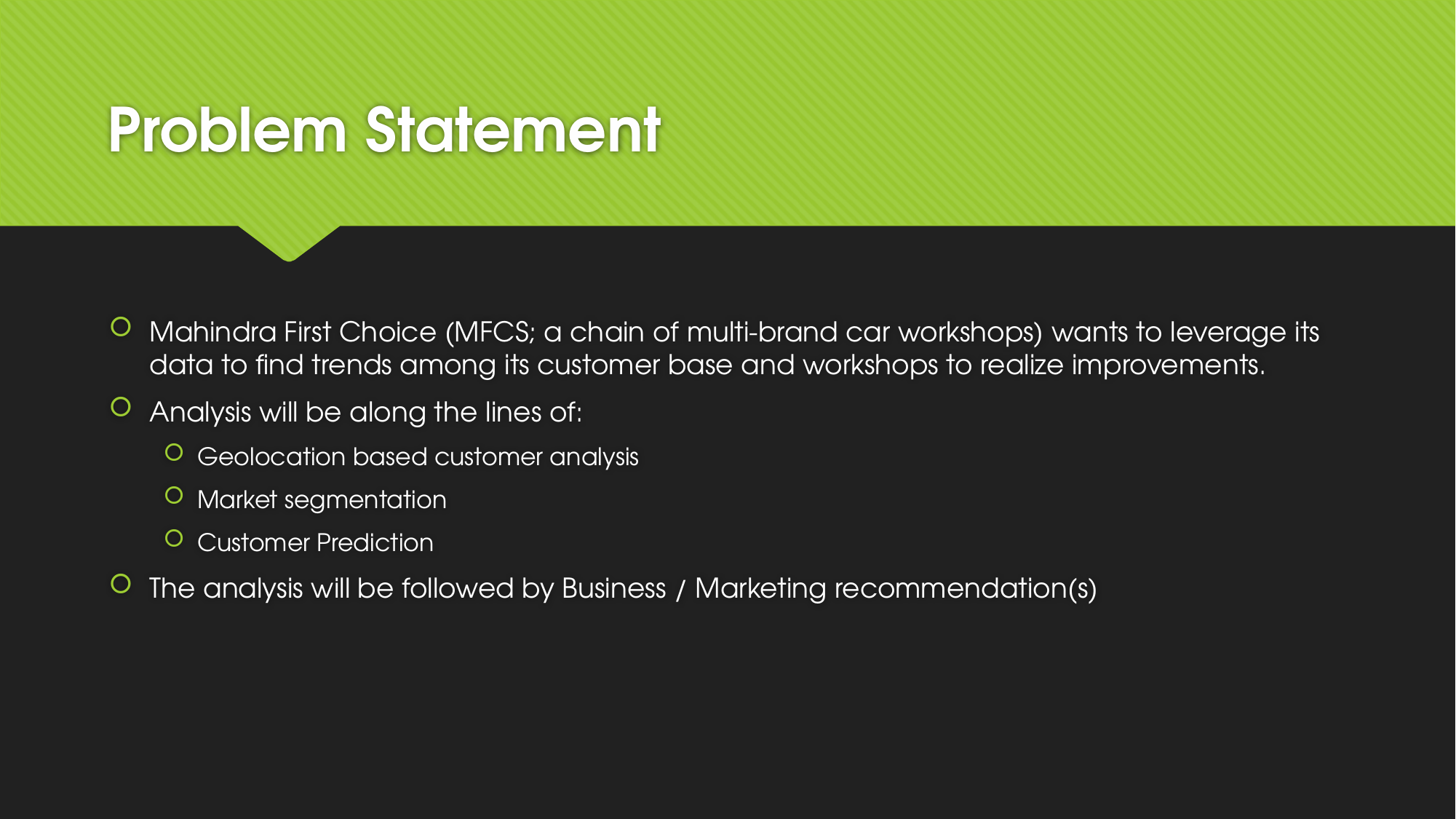

# Problem Statement
Mahindra First Choice (MFCS; a chain of multi-brand car workshops) wants to leverage its data to find trends among its customer base and workshops to realize improvements.
Analysis will be along the lines of:
Geolocation based customer analysis
Market segmentation
Customer Prediction
The analysis will be followed by Business / Marketing recommendation(s)